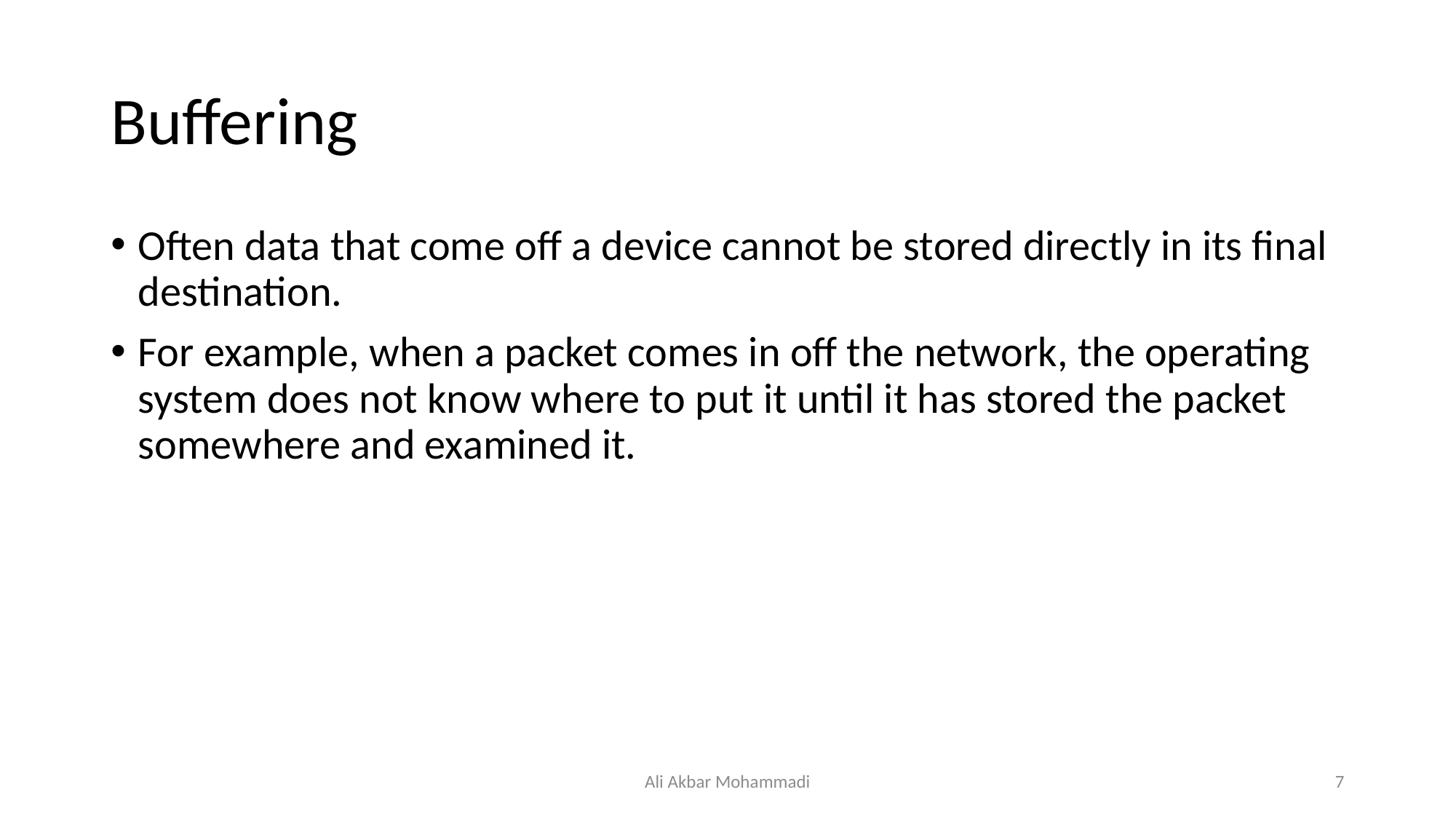

# Buffering
Often data that come off a device cannot be stored directly in its final destination.
For example, when a packet comes in off the network, the operating system does not know where to put it until it has stored the packet somewhere and examined it.
Ali Akbar Mohammadi
7